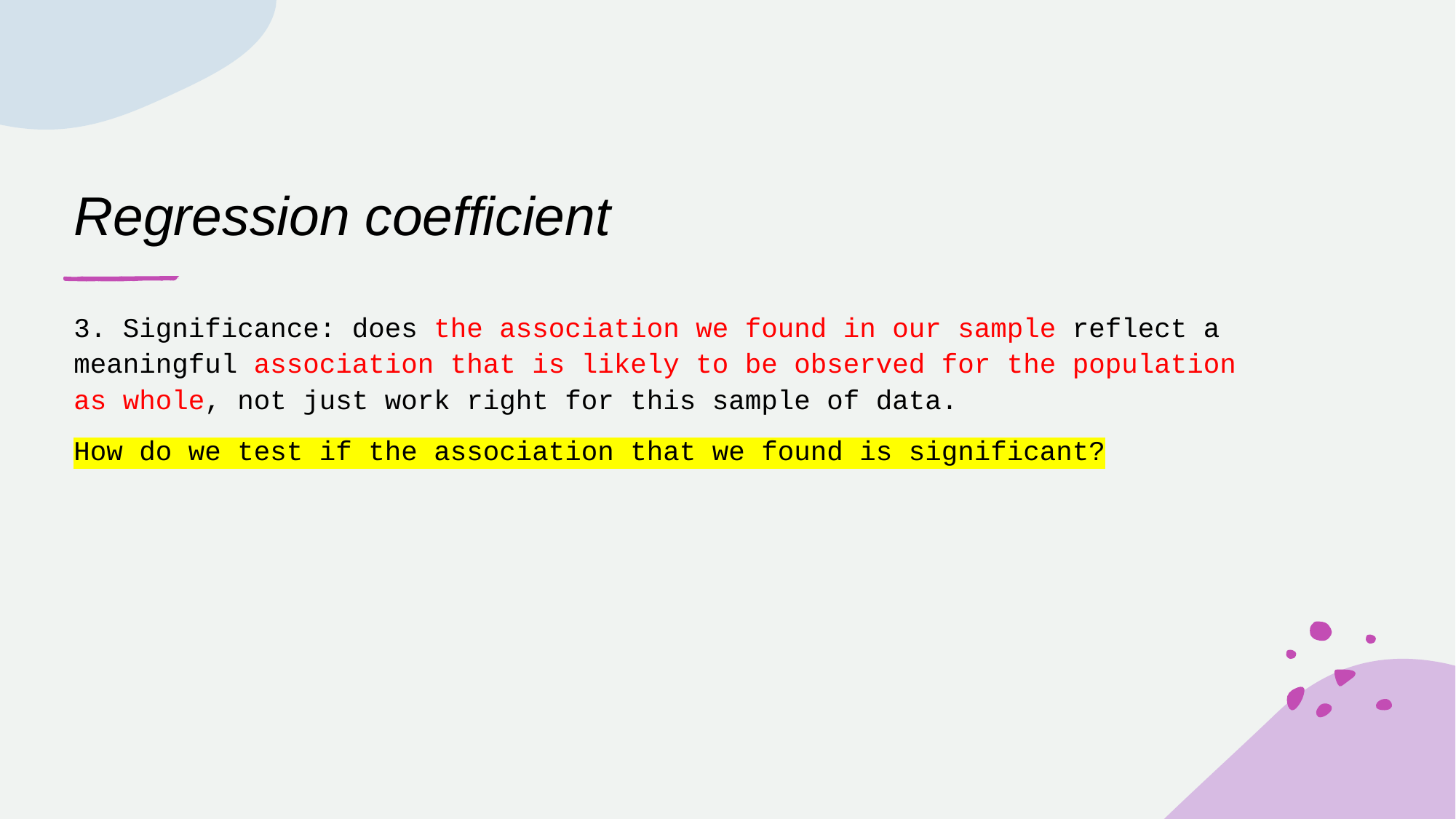

# Regression coefficient
3. Significance: does the association we found in our sample reflect a meaningful association that is likely to be observed for the population as whole, not just work right for this sample of data.
How do we test if the association that we found is significant?